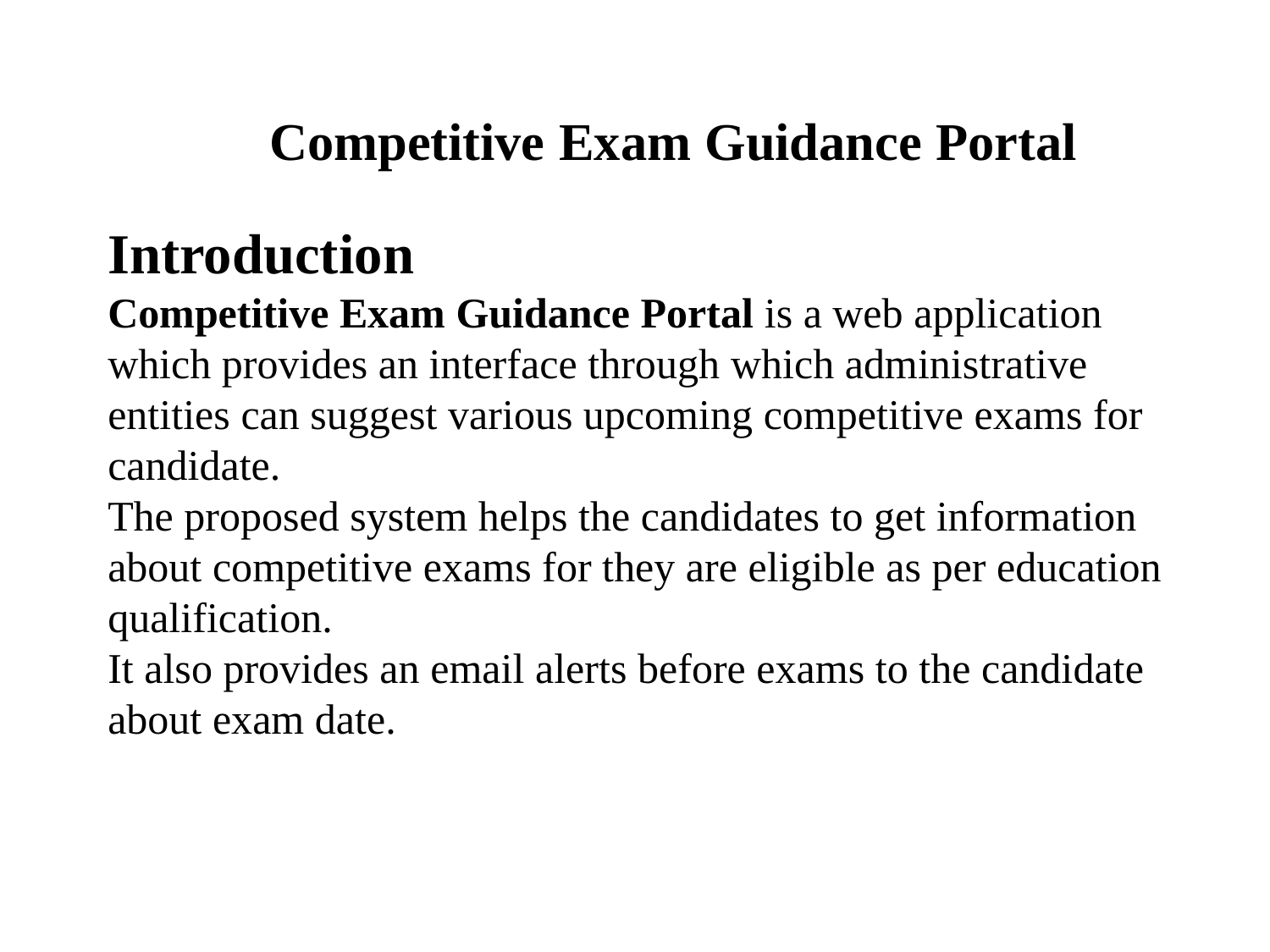

Competitive Exam Guidance Portal
Introduction
Competitive Exam Guidance Portal is a web application which provides an interface through which administrative entities can suggest various upcoming competitive exams for candidate.
The proposed system helps the candidates to get information about competitive exams for they are eligible as per education qualification.
It also provides an email alerts before exams to the candidate about exam date.